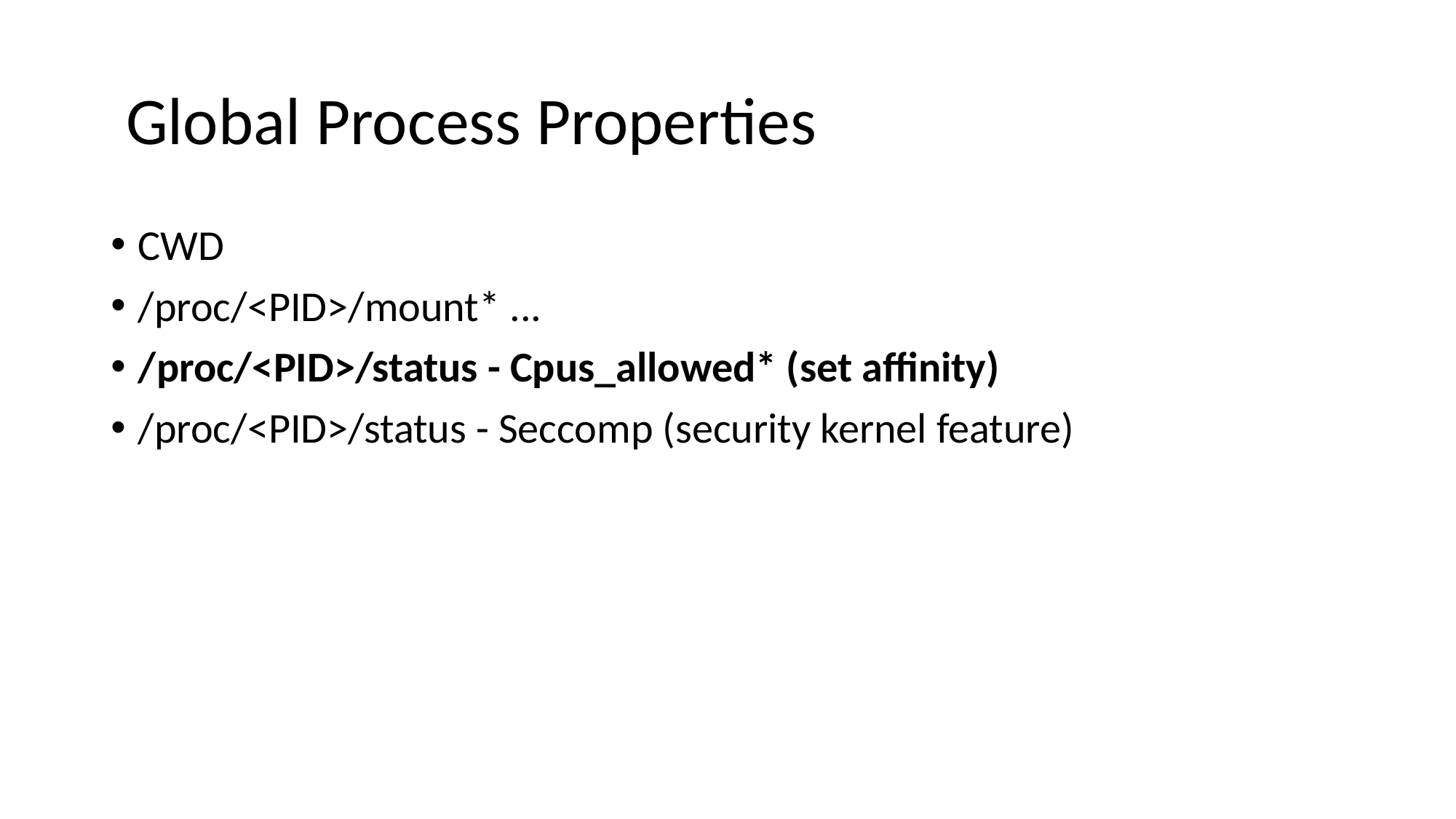

# Global Process Properties
CWD
/proc/<PID>/mount* ...
/proc/<PID>/status - Cpus_allowed* (set affinity)
/proc/<PID>/status - Seccomp (security kernel feature)